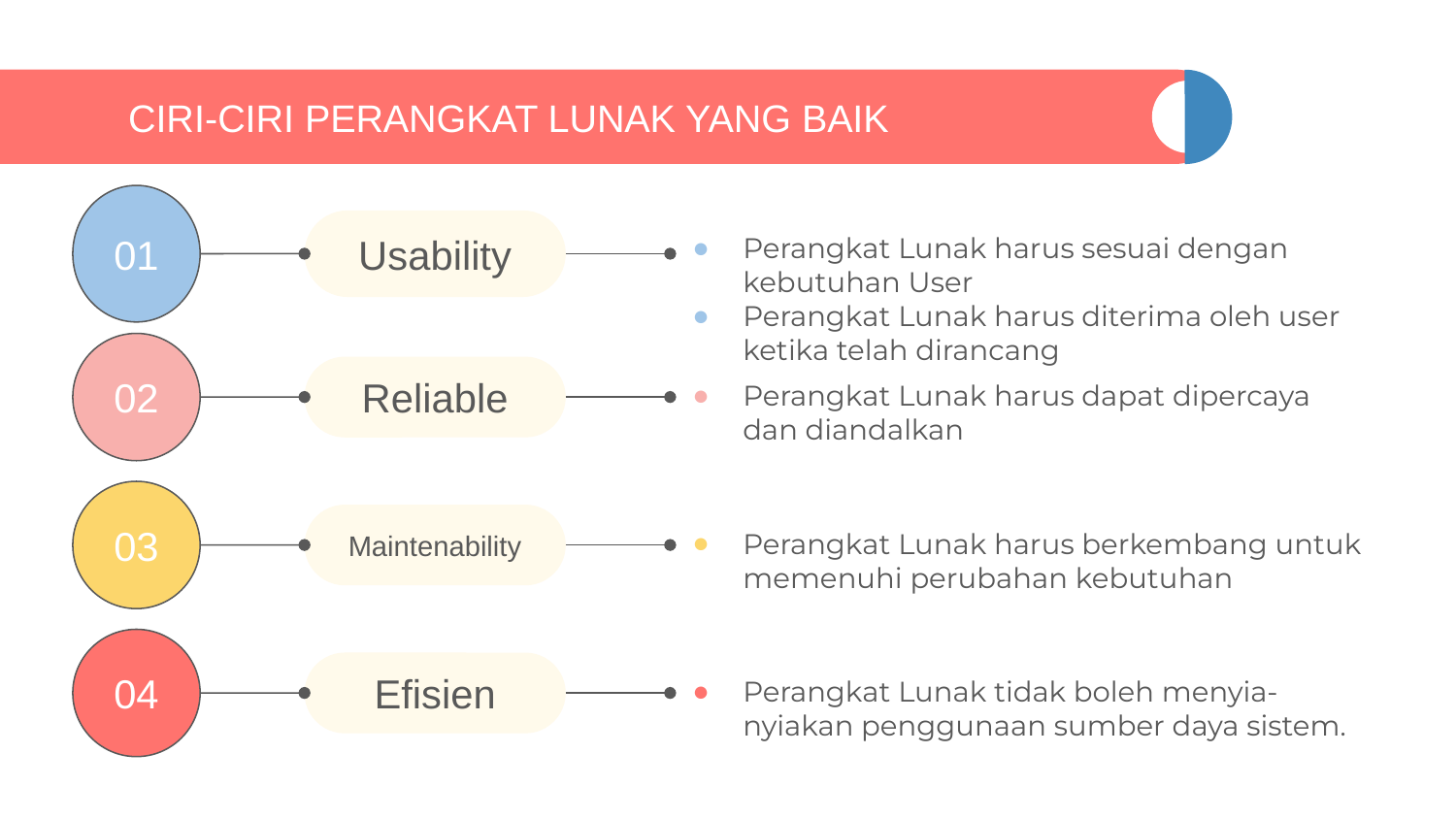

# CIRI-CIRI PERANGKAT LUNAK YANG BAIK
01

Perangkat Lunak harus sesuai dengan kebutuhan User
Perangkat Lunak harus diterima oleh user ketika telah dirancang
Usability
02

Perangkat Lunak harus dapat dipercaya dan diandalkan
Reliable
03

Perangkat Lunak harus berkembang untuk memenuhi perubahan kebutuhan
Maintenability
04

Perangkat Lunak tidak boleh menyia-nyiakan penggunaan sumber daya sistem.
Efisien